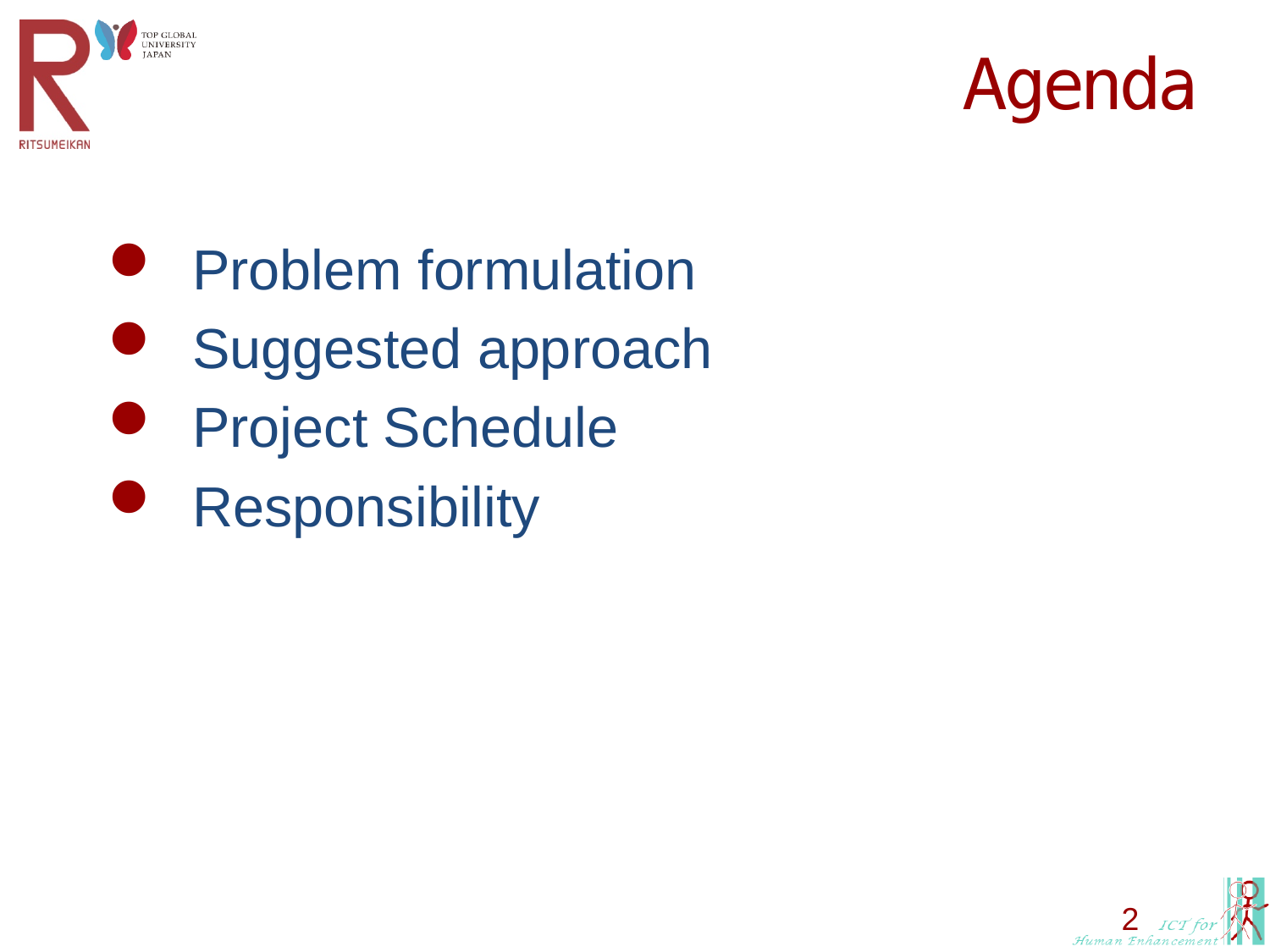

Agenda

Problem formulation
Suggested approach
Project Schedule
Responsibility
2